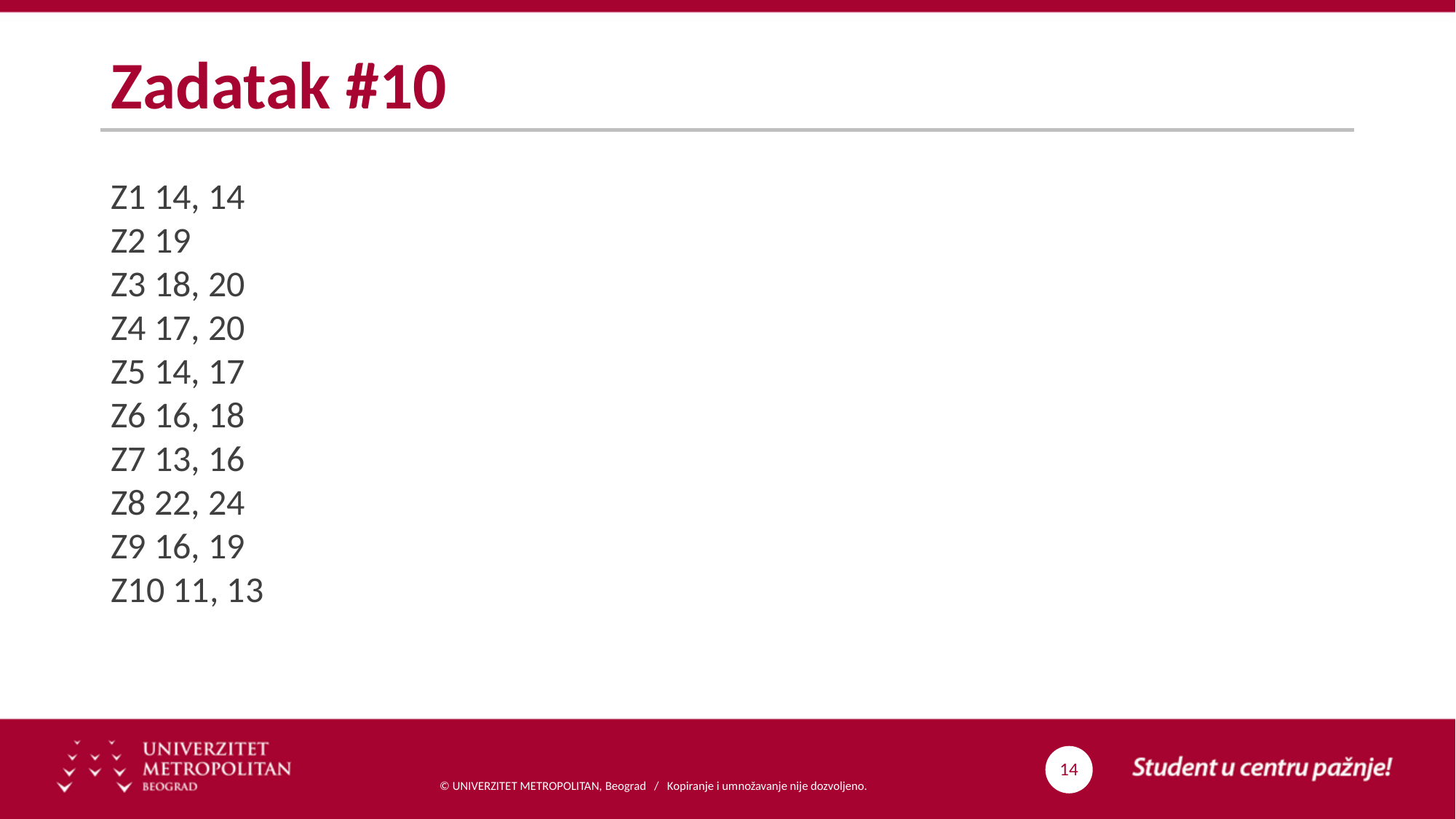

# Zadatak #10
Z1 14, 14
Z2 19
Z3 18, 20
Z4 17, 20
Z5 14, 17
Z6 16, 18
Z7 13, 16
Z8 22, 24
Z9 16, 19
Z10 11, 13